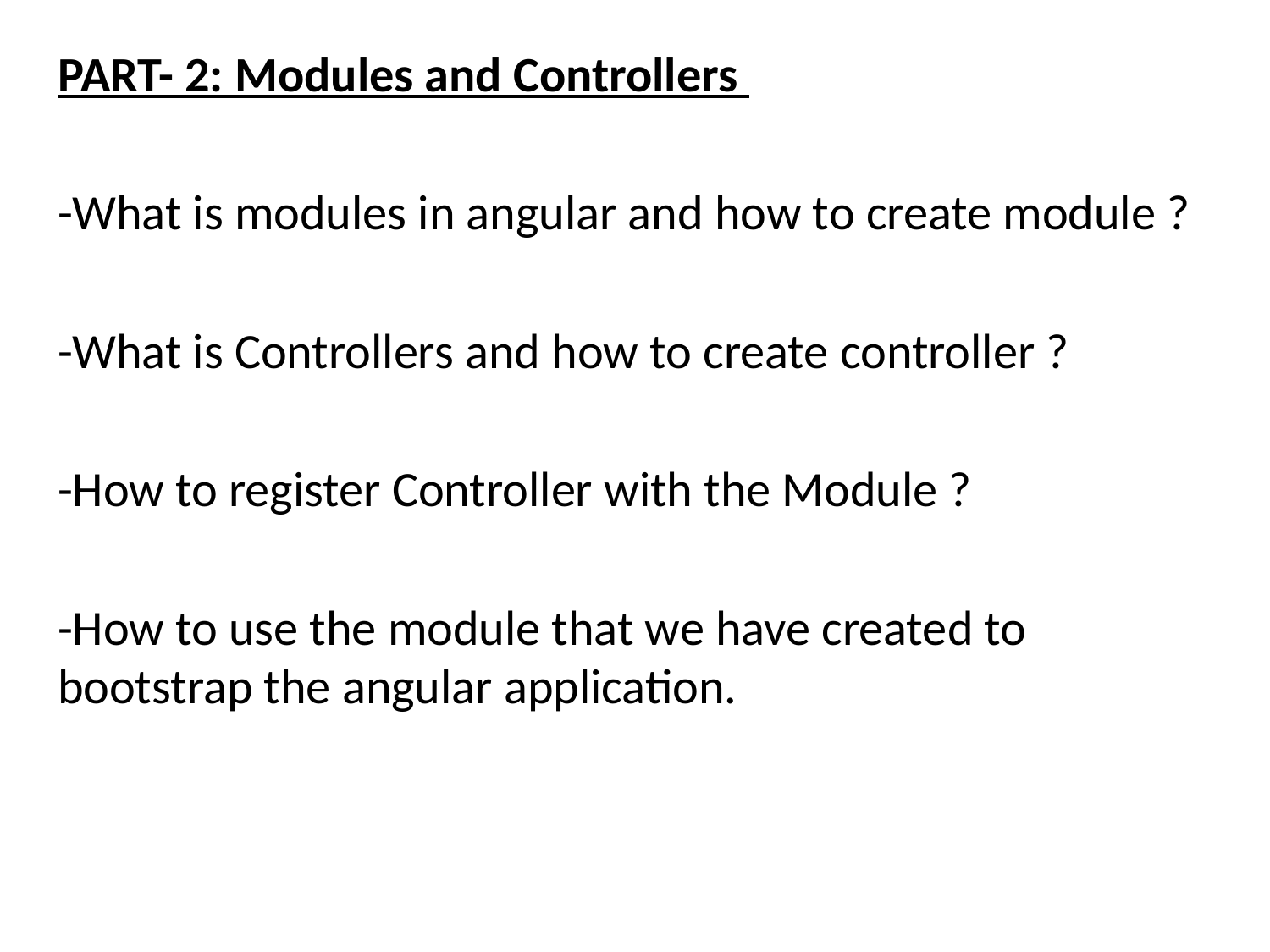

PART- 2: Modules and Controllers

-What is modules in angular and how to create module ?

-What is Controllers and how to create controller ?

-How to register Controller with the Module ?

-How to use the module that we have created to bootstrap the angular application.